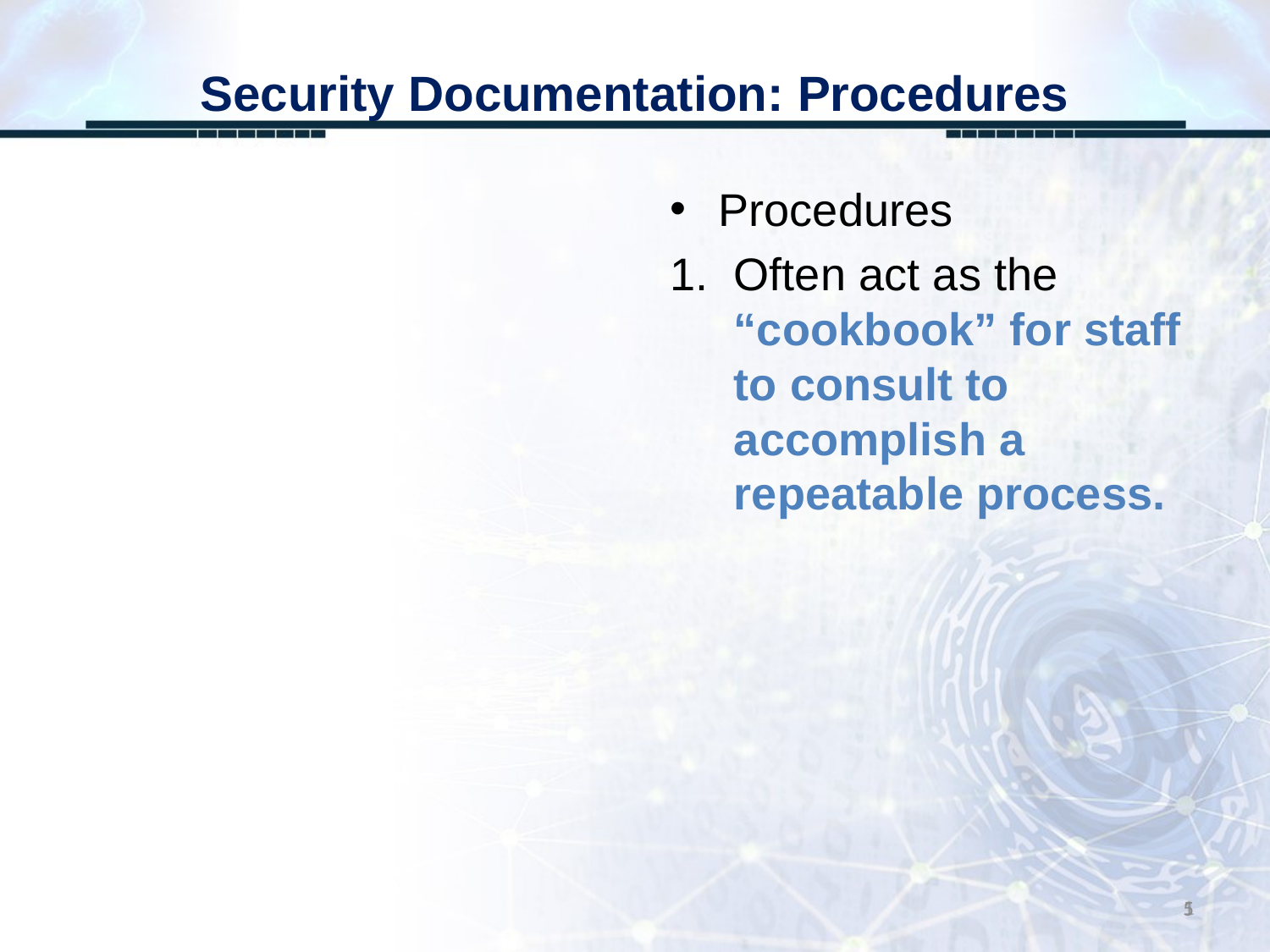

# Security Documentation: Procedures
Procedures
Often act as the “cookbook” for staff to consult to accomplish a repeatable process.
5